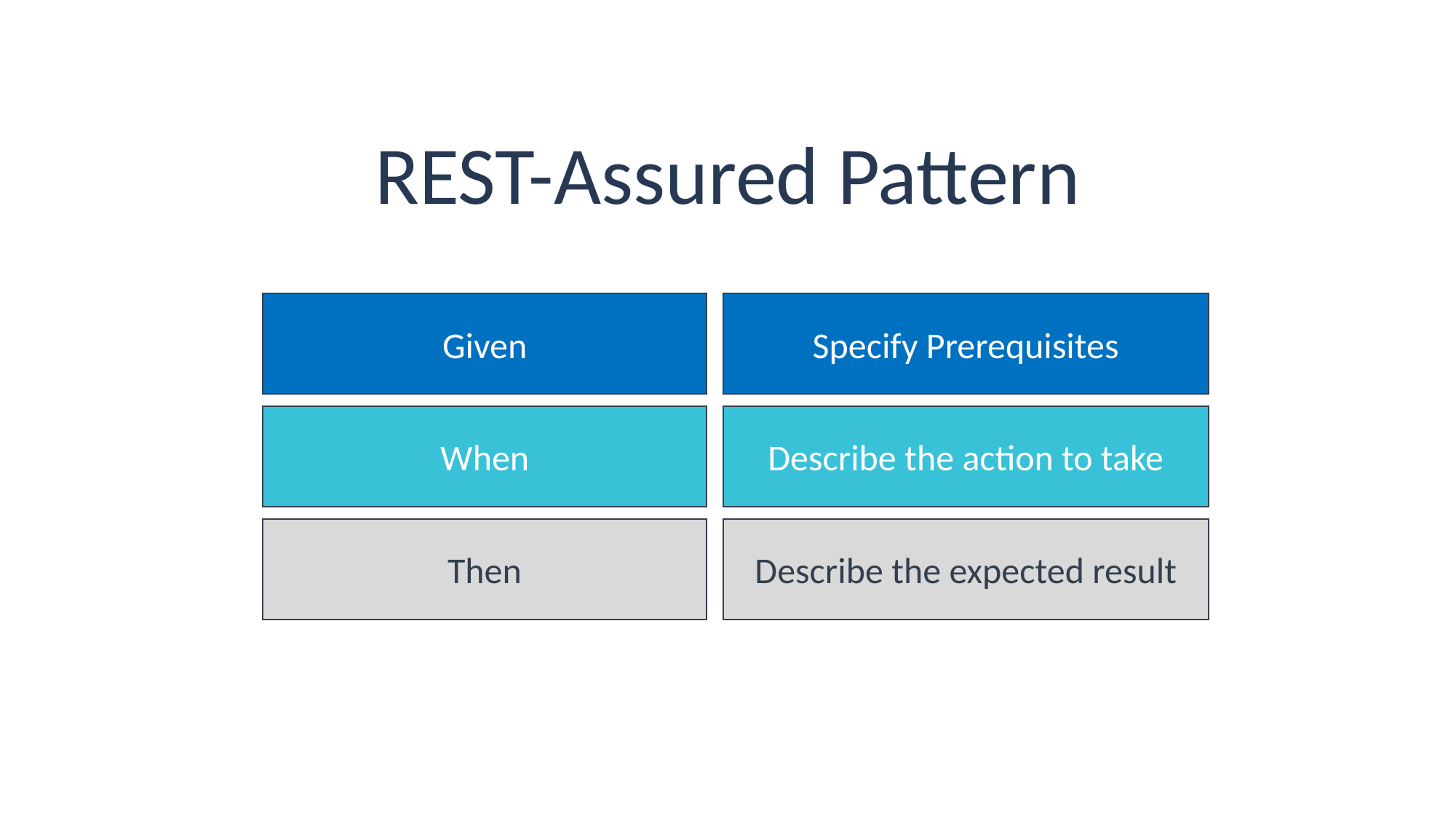

# REST-Assured Pattern
Given
Specify Prerequisites
When
Describe the action to take
Then
Describe the expected result